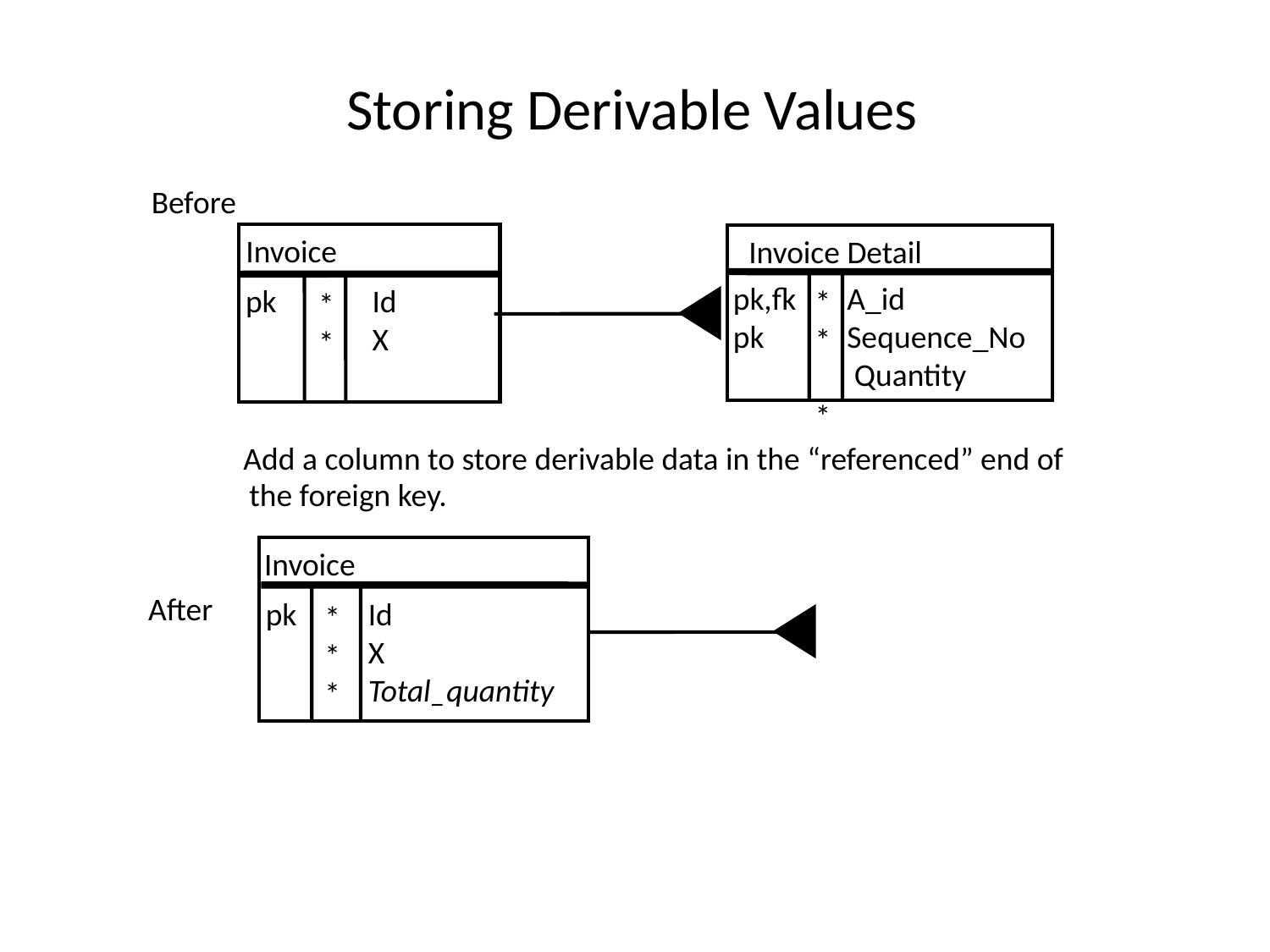

# Storing Derivable Values
Before

Invoice

Invoice Detail

pk,fk     pk

A_id               Sequence_No       Quantity

pk
Id
X
*
*      *
*
*

       Add a column to store derivable data in the “referenced” end of the foreign key.

Invoice
After

pk
Id
X
Total_quantity
*
*
*